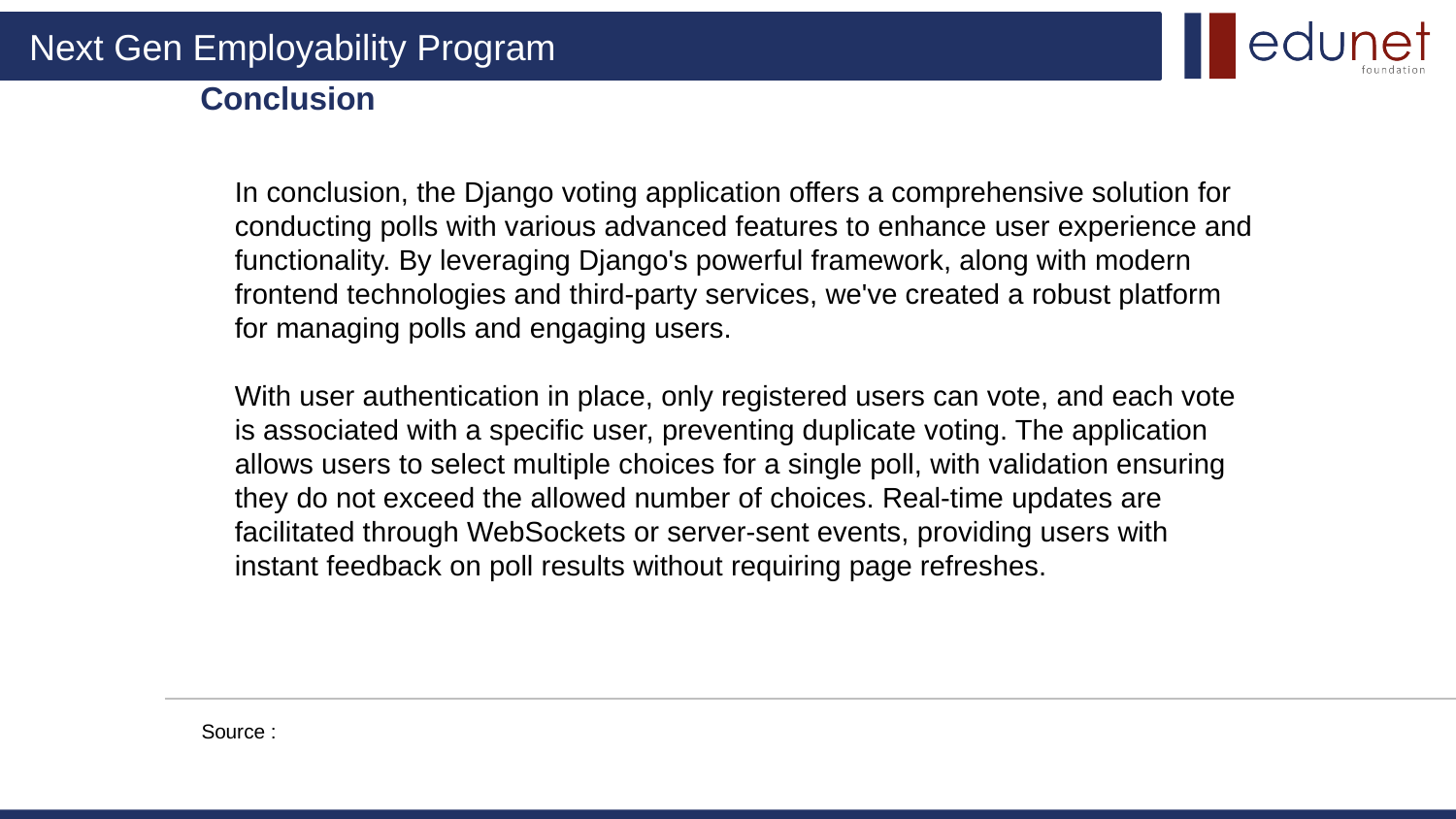

Conclusion

In conclusion, the Django voting application offers a comprehensive solution for conducting polls with various advanced features to enhance user experience and functionality. By leveraging Django's powerful framework, along with modern frontend technologies and third-party services, we've created a robust platform for managing polls and engaging users.

With user authentication in place, only registered users can vote, and each vote is associated with a specific user, preventing duplicate voting. The application allows users to select multiple choices for a single poll, with validation ensuring they do not exceed the allowed number of choices. Real-time updates are facilitated through WebSockets or server-sent events, providing users with instant feedback on poll results without requiring page refreshes.
Source :